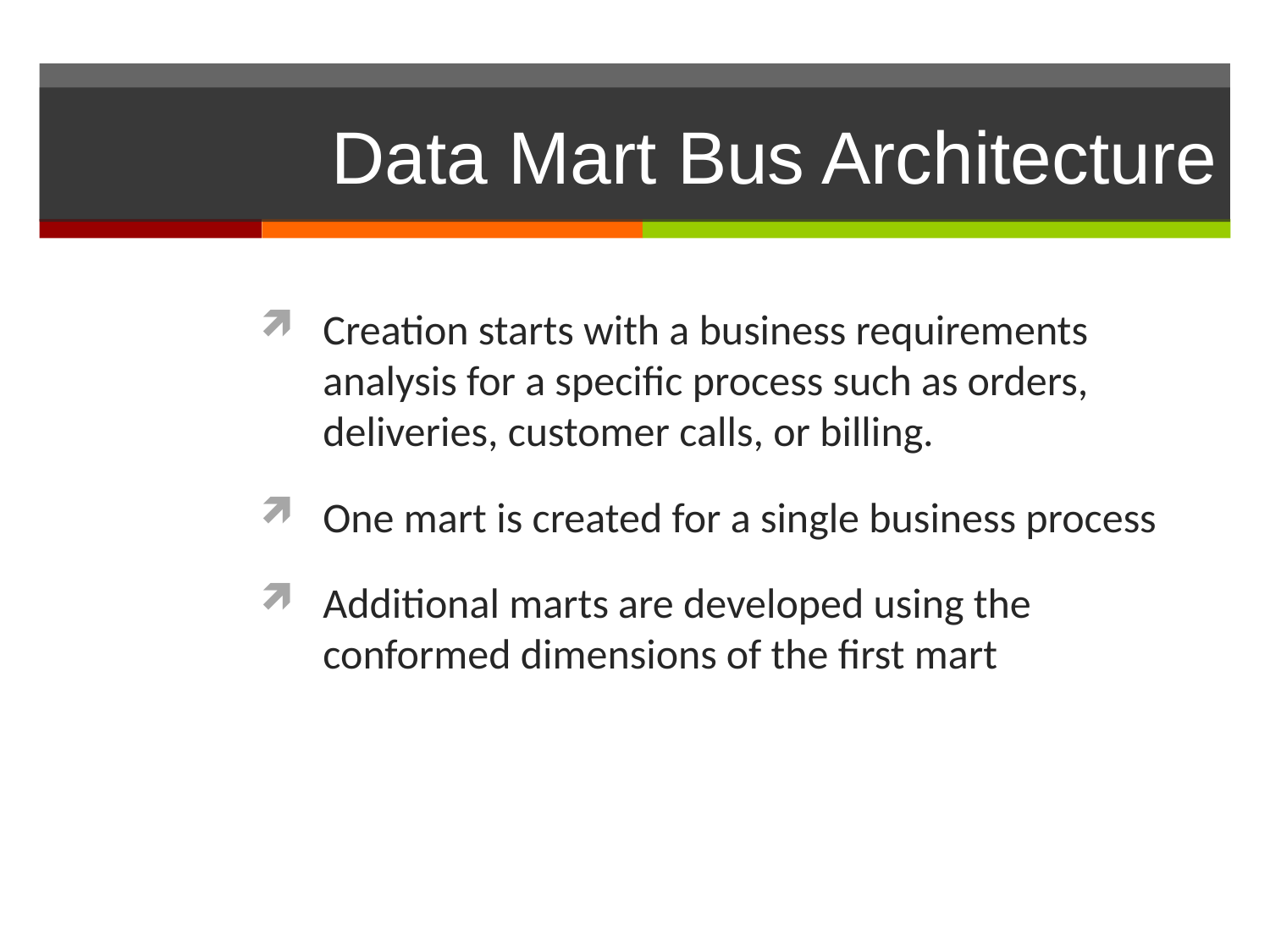

Data Mart Bus Architecture
Creation starts with a business requirements analysis for a specific process such as orders, deliveries, customer calls, or billing.
One mart is created for a single business process
Additional marts are developed using the conformed dimensions of the first mart